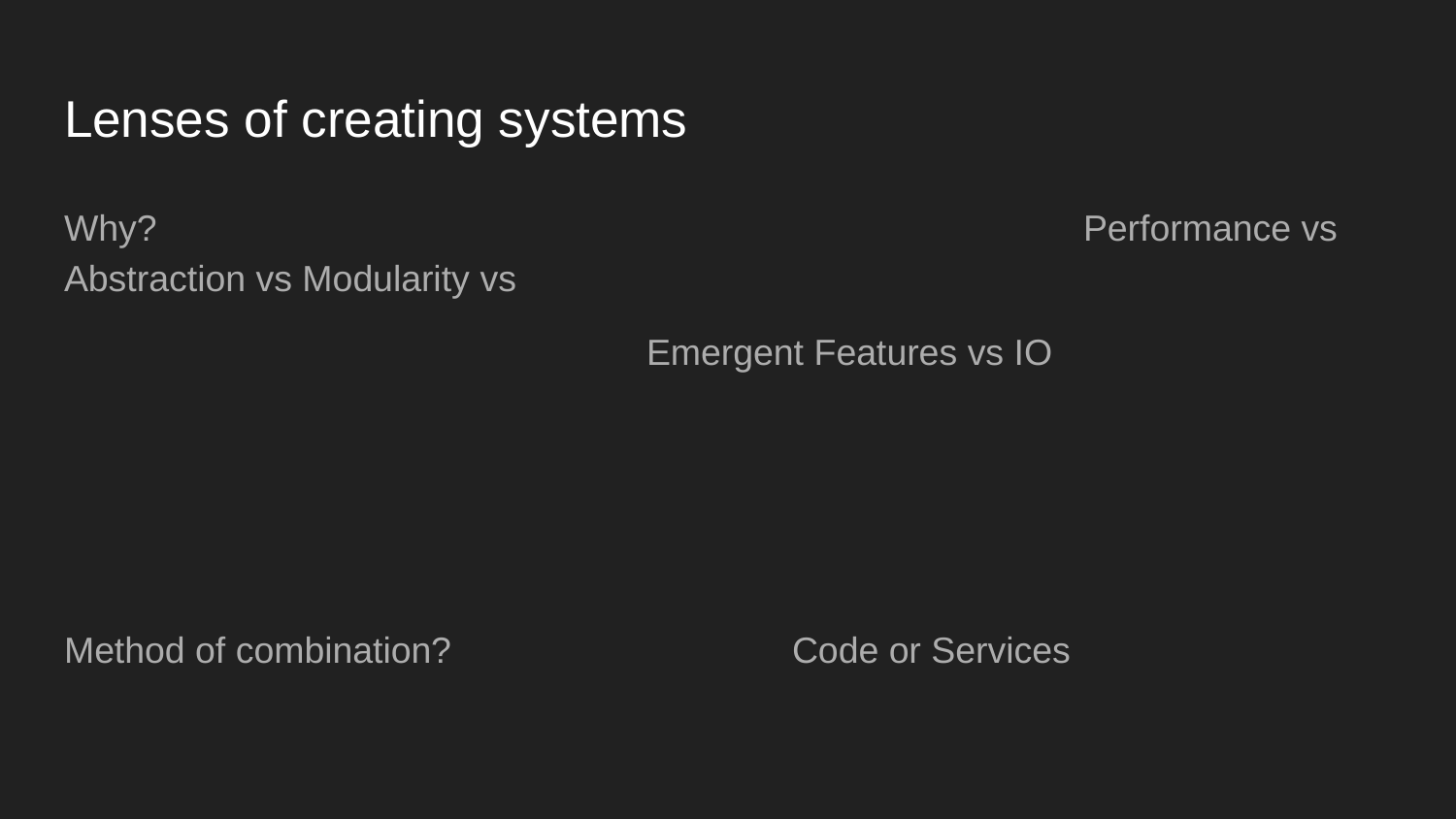

# Lenses of creating systems
Why?							Performance vs Abstraction vs Modularity vs
Emergent Features vs IO

Method of combination?			Code or Services